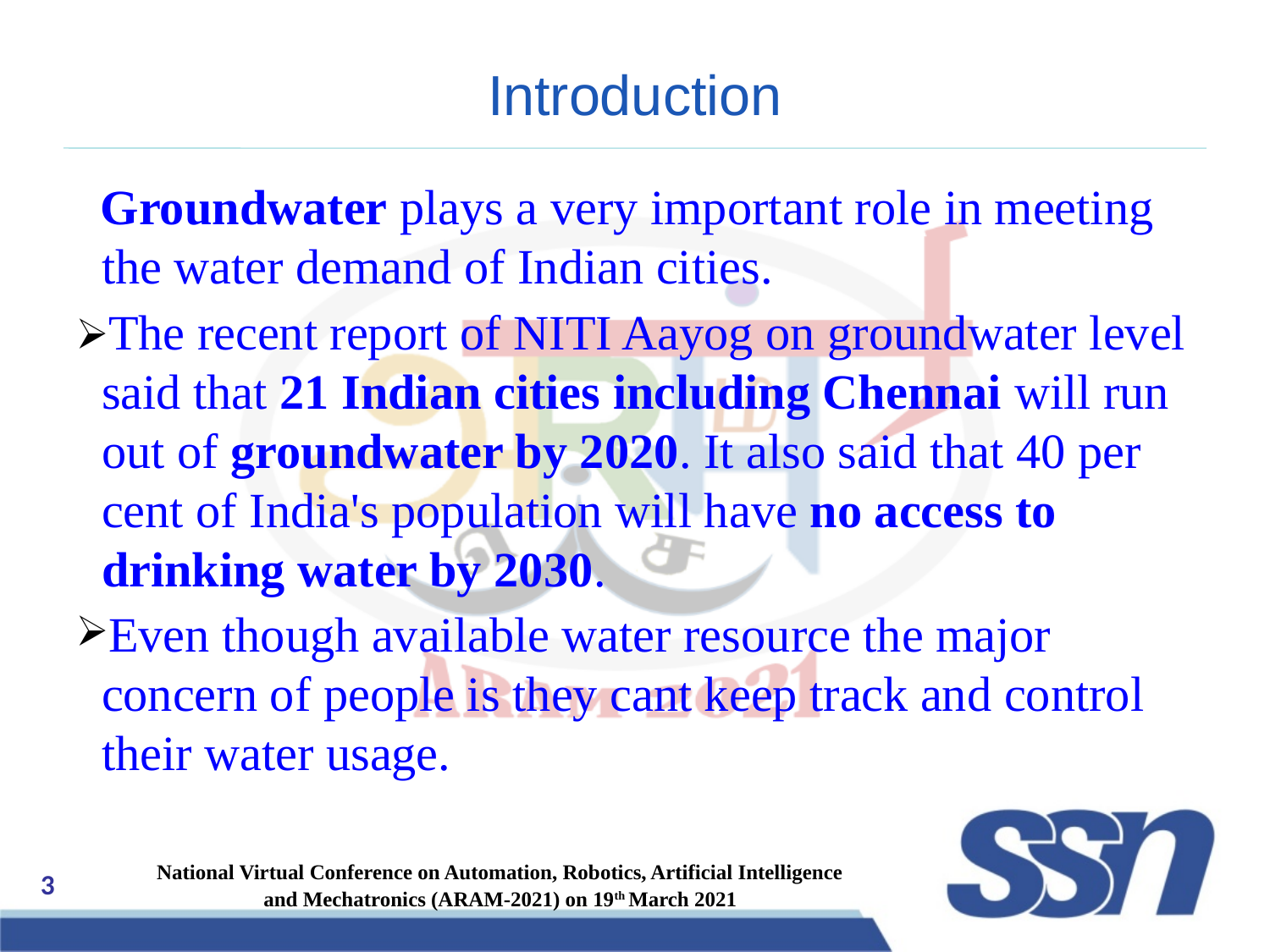

# Introduction
  Groundwater plays a very important role in meeting the water demand of Indian cities.
The recent report of NITI Aayog on groundwater level said that 21 Indian cities including Chennai will run out of groundwater by 2020. It also said that 40 per cent of India's population will have no access to drinking water by 2030.
Even though available water resource the major concern of people is they cant keep track and control their water usage.